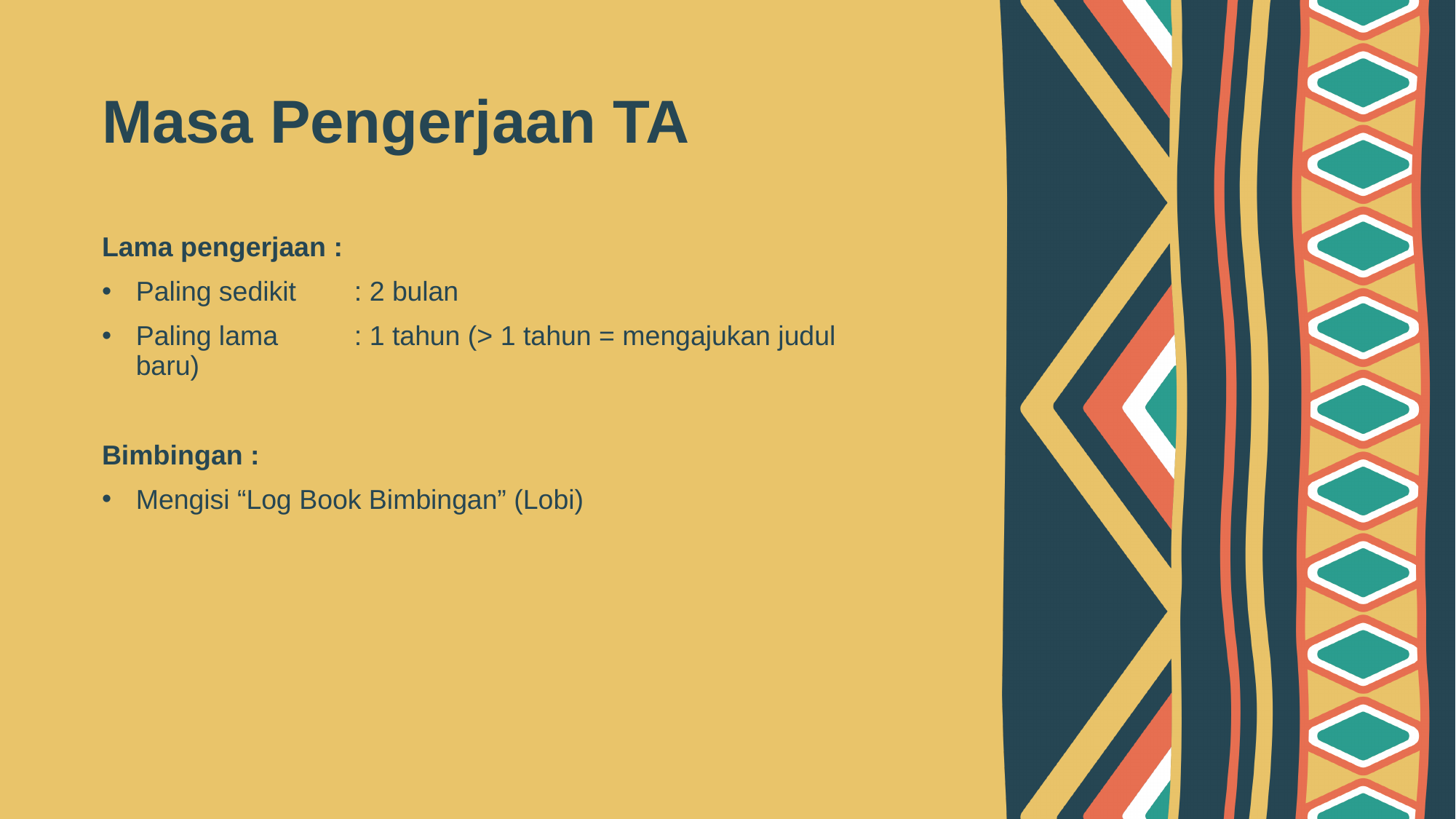

# Masa Pengerjaan TA
Lama pengerjaan :
Paling sedikit	: 2 bulan
Paling lama	: 1 tahun (> 1 tahun = mengajukan judul baru)

Bimbingan :
Mengisi “Log Book Bimbingan” (Lobi)